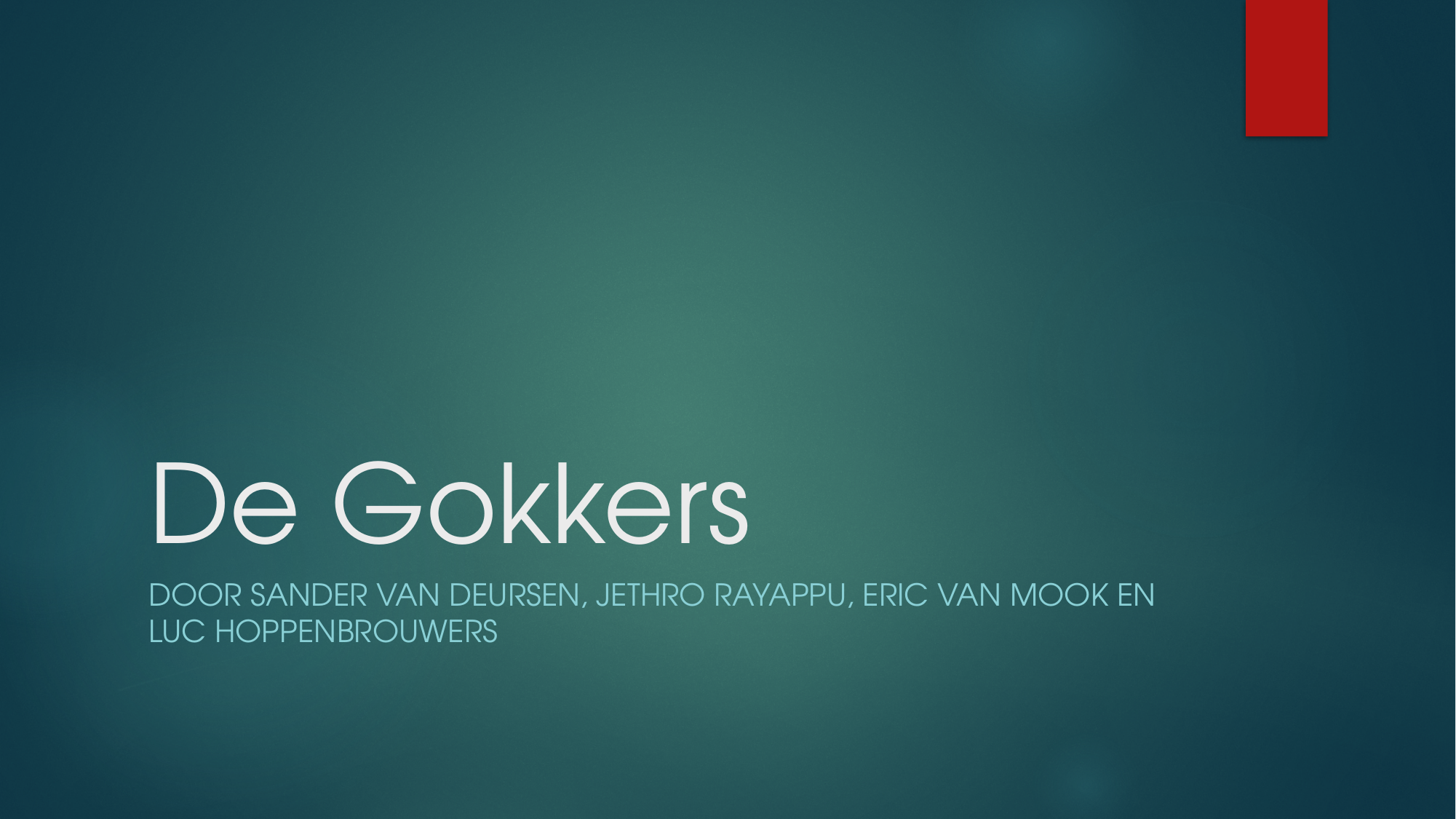

# De Gokkers
Door Sander van Deursen, Jethro Rayappu, Eric van Mook en Luc Hoppenbrouwers